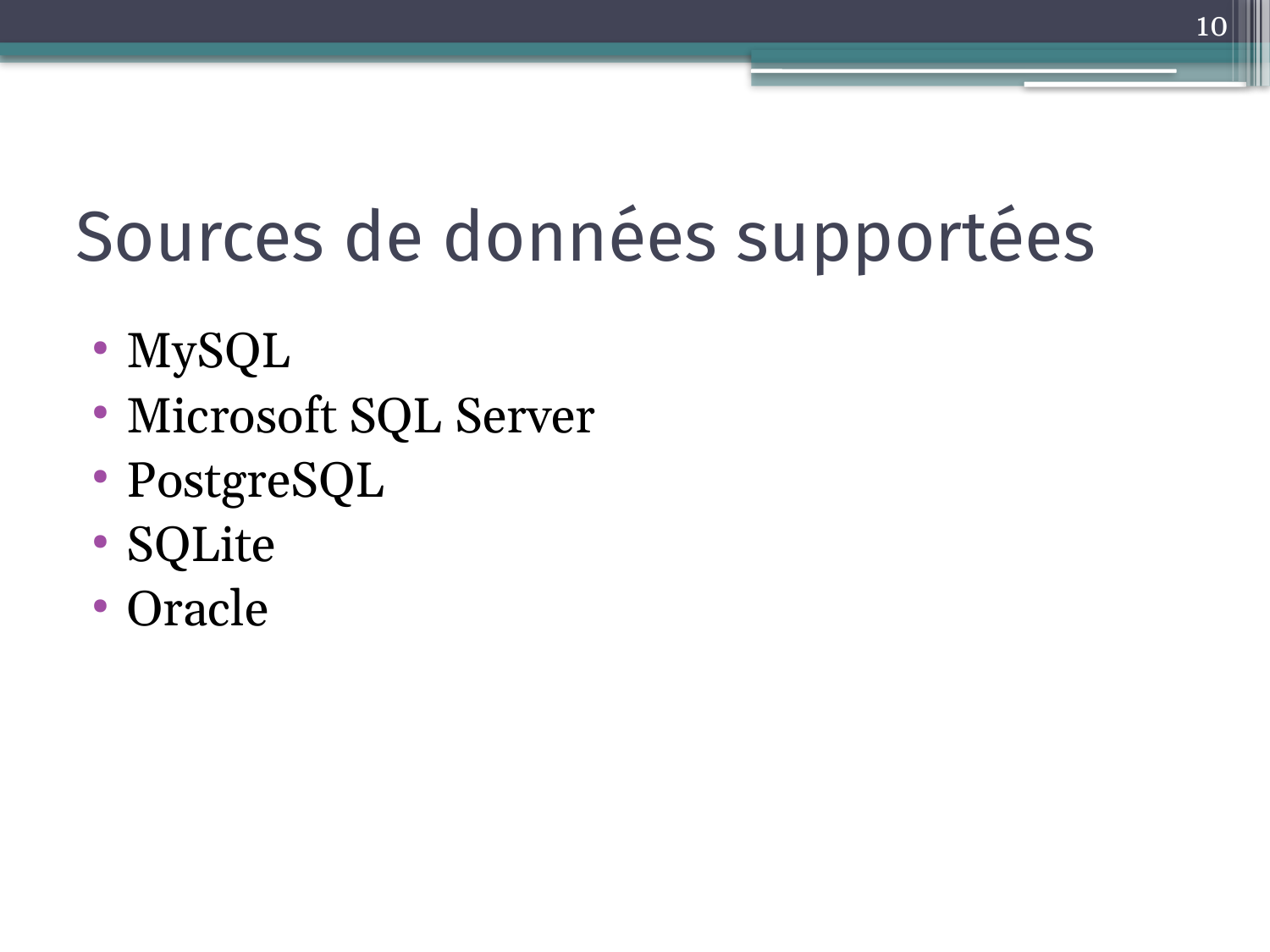

10
# Sources de données supportées
MySQL
Microsoft SQL Server
PostgreSQL
SQLite
Oracle